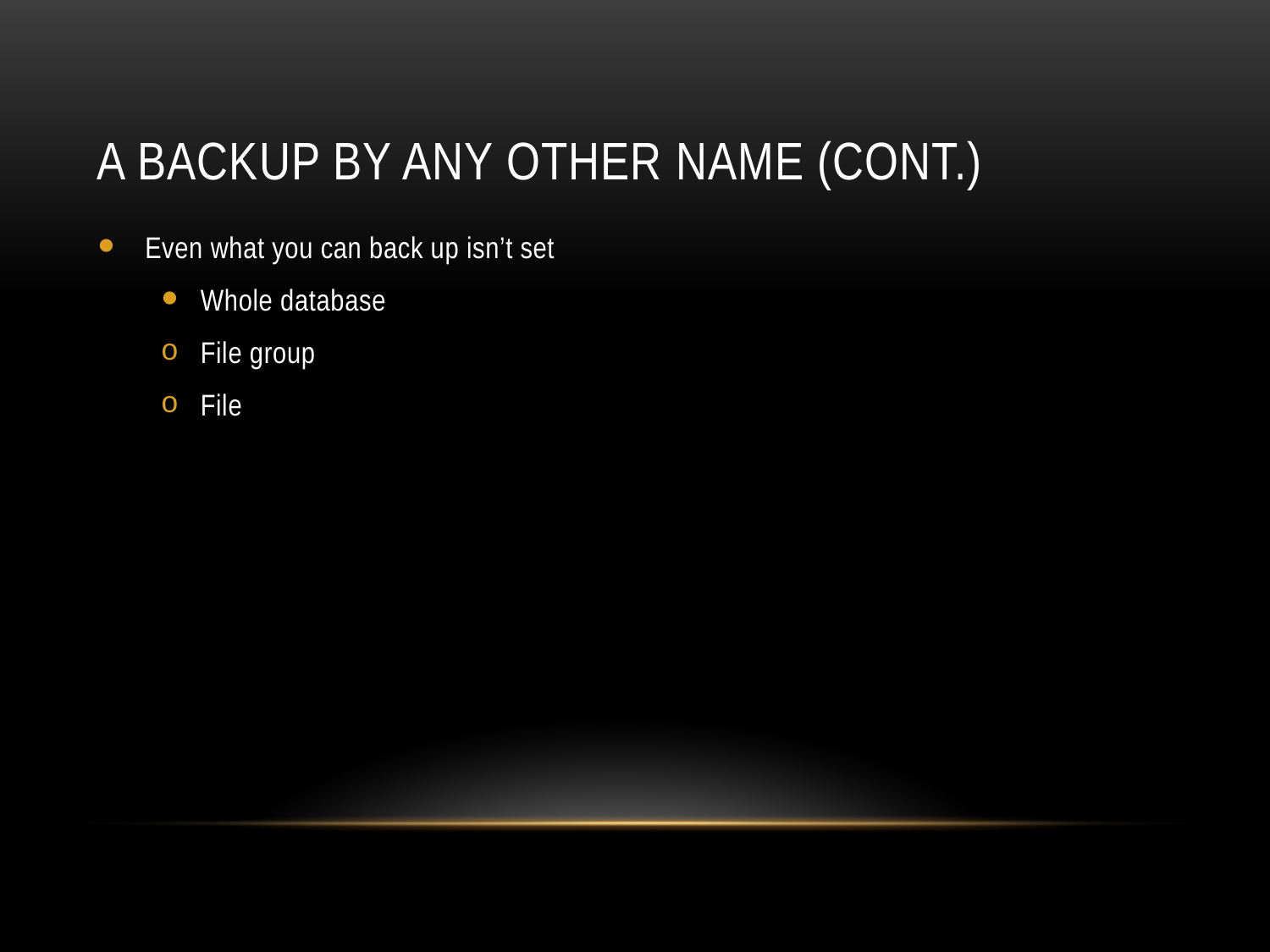

# A backup by any other name (cont.)
Even what you can back up isn’t set
Whole database
File group
File